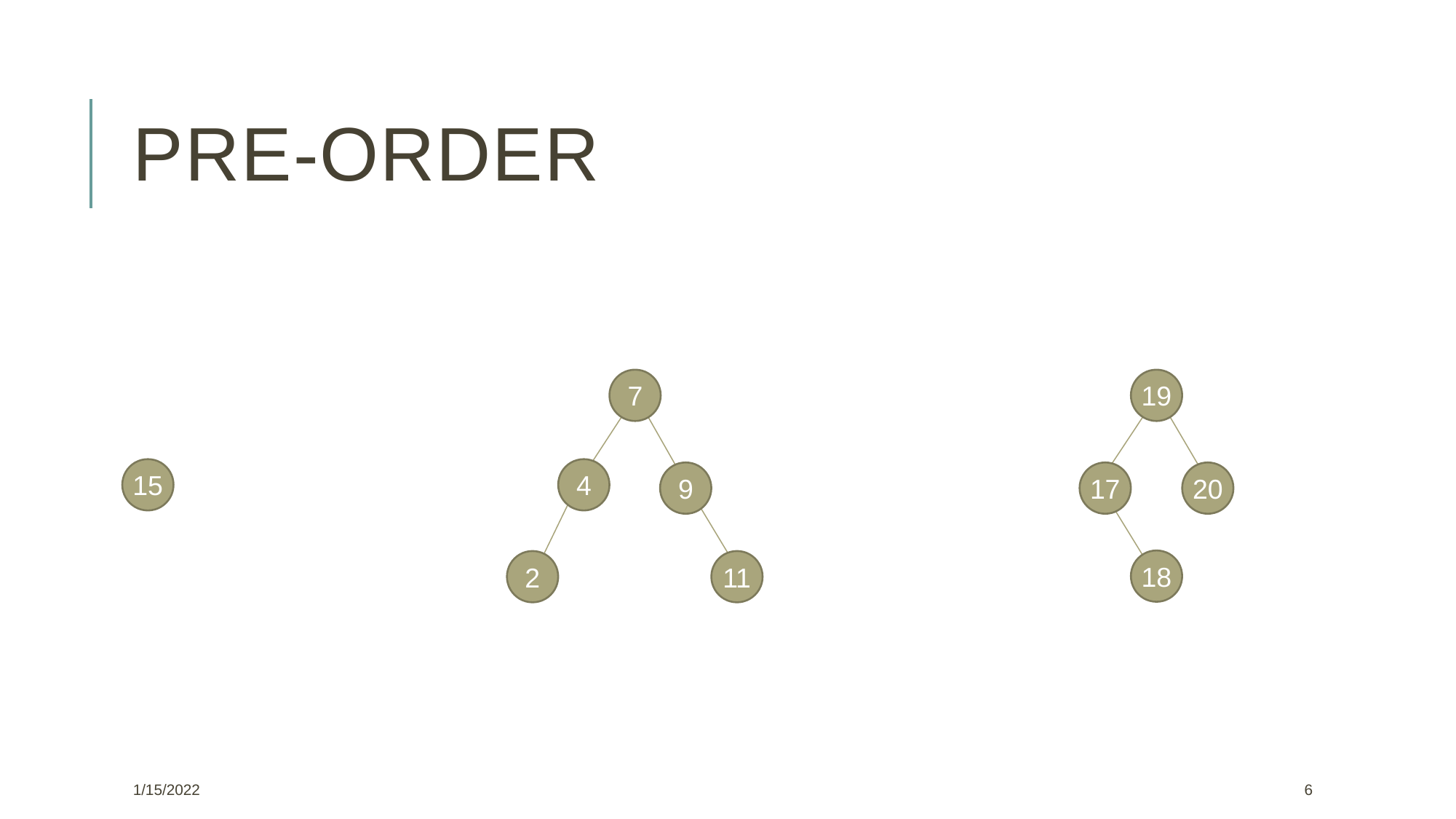

# Pre-order
7
19
15
4
9
17
20
18
2
11
1/15/2022
6